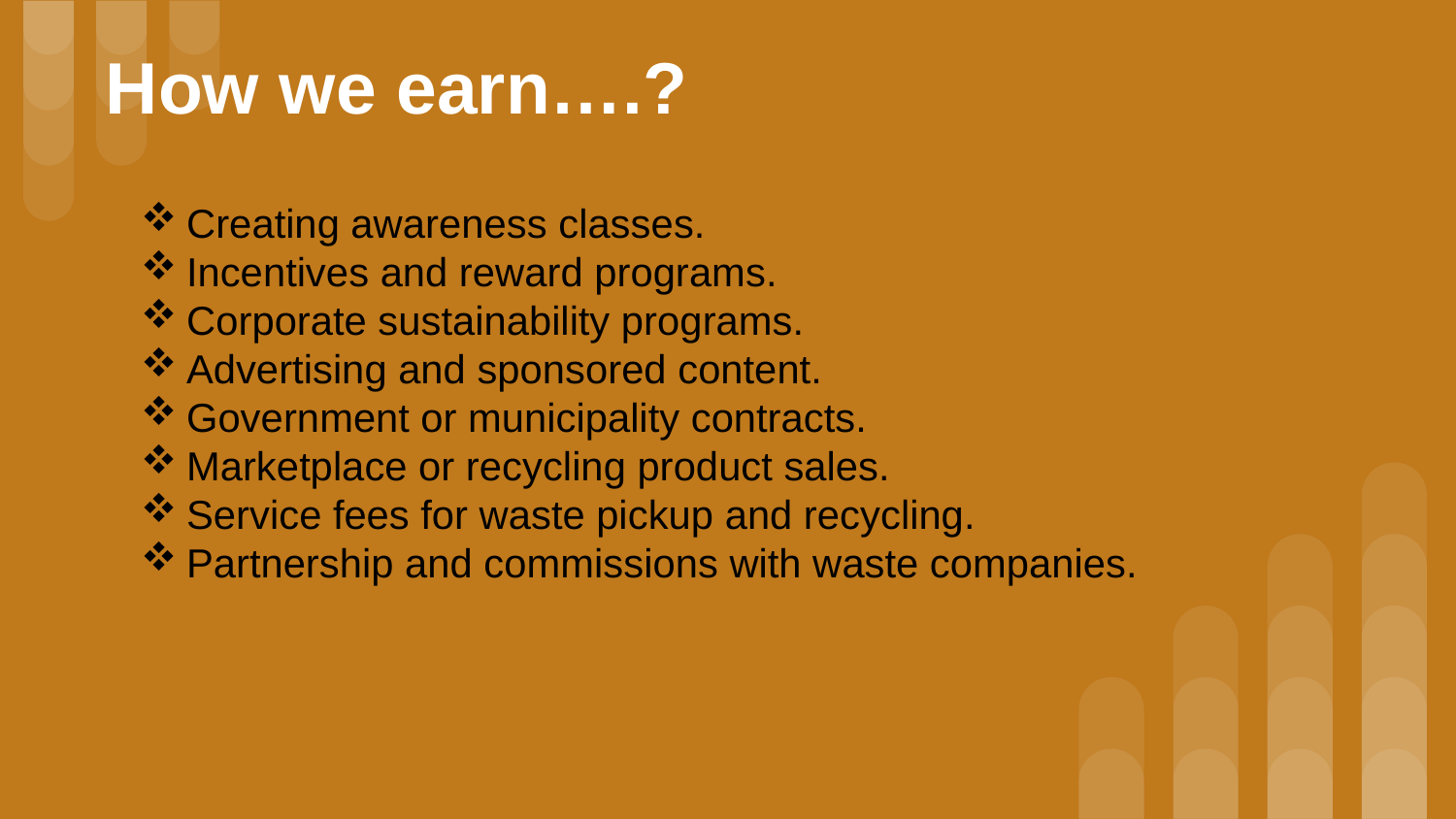

# How we earn….?
Creating awareness classes.
Incentives and reward programs.
Corporate sustainability programs.
Advertising and sponsored content.
Government or municipality contracts.
Marketplace or recycling product sales.
Service fees for waste pickup and recycling.
Partnership and commissions with waste companies.